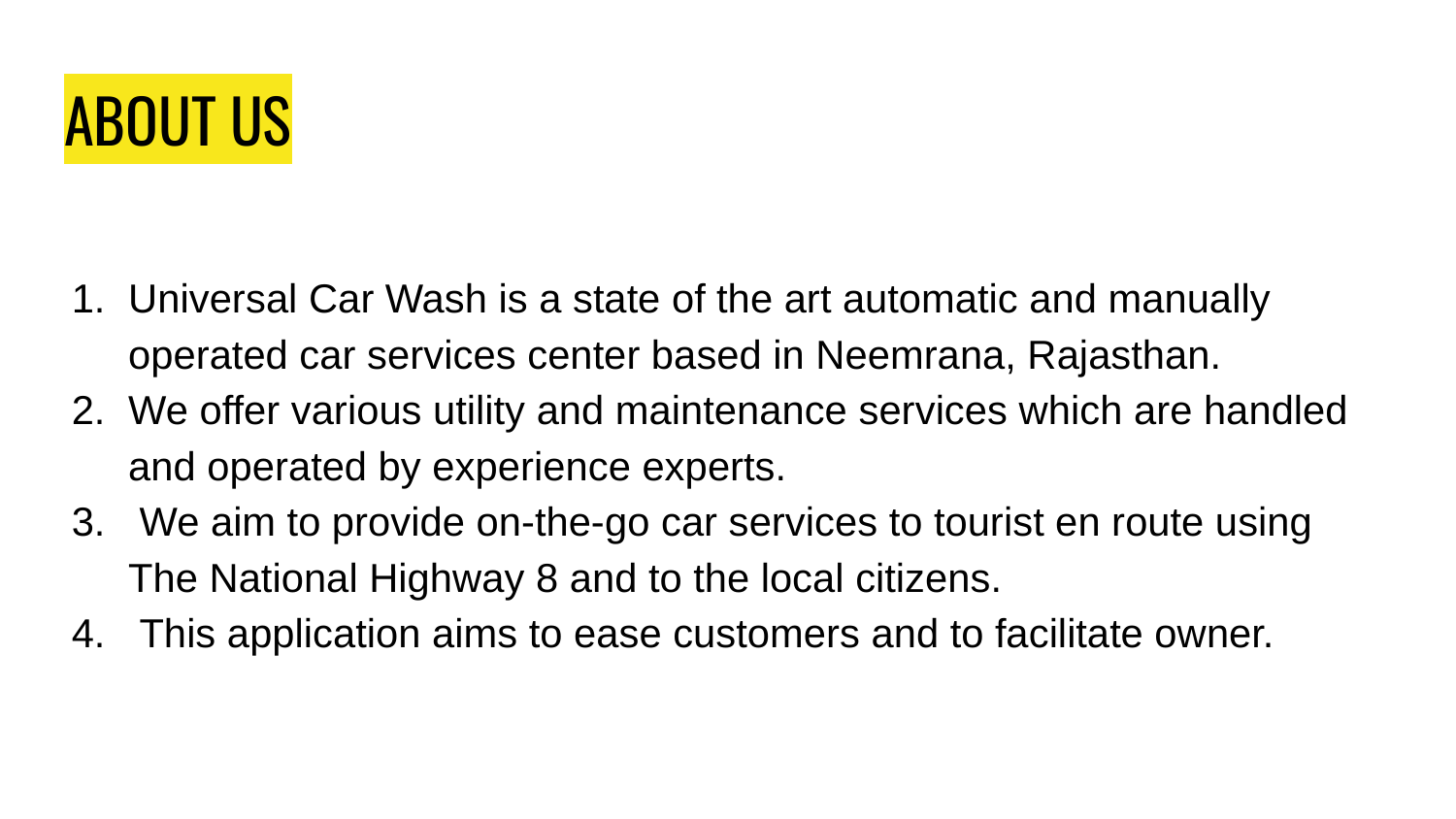

# ABOUT US
Universal Car Wash is a state of the art automatic and manually operated car services center based in Neemrana, Rajasthan.
We offer various utility and maintenance services which are handled and operated by experience experts.
 We aim to provide on-the-go car services to tourist en route using The National Highway 8 and to the local citizens.
 This application aims to ease customers and to facilitate owner.